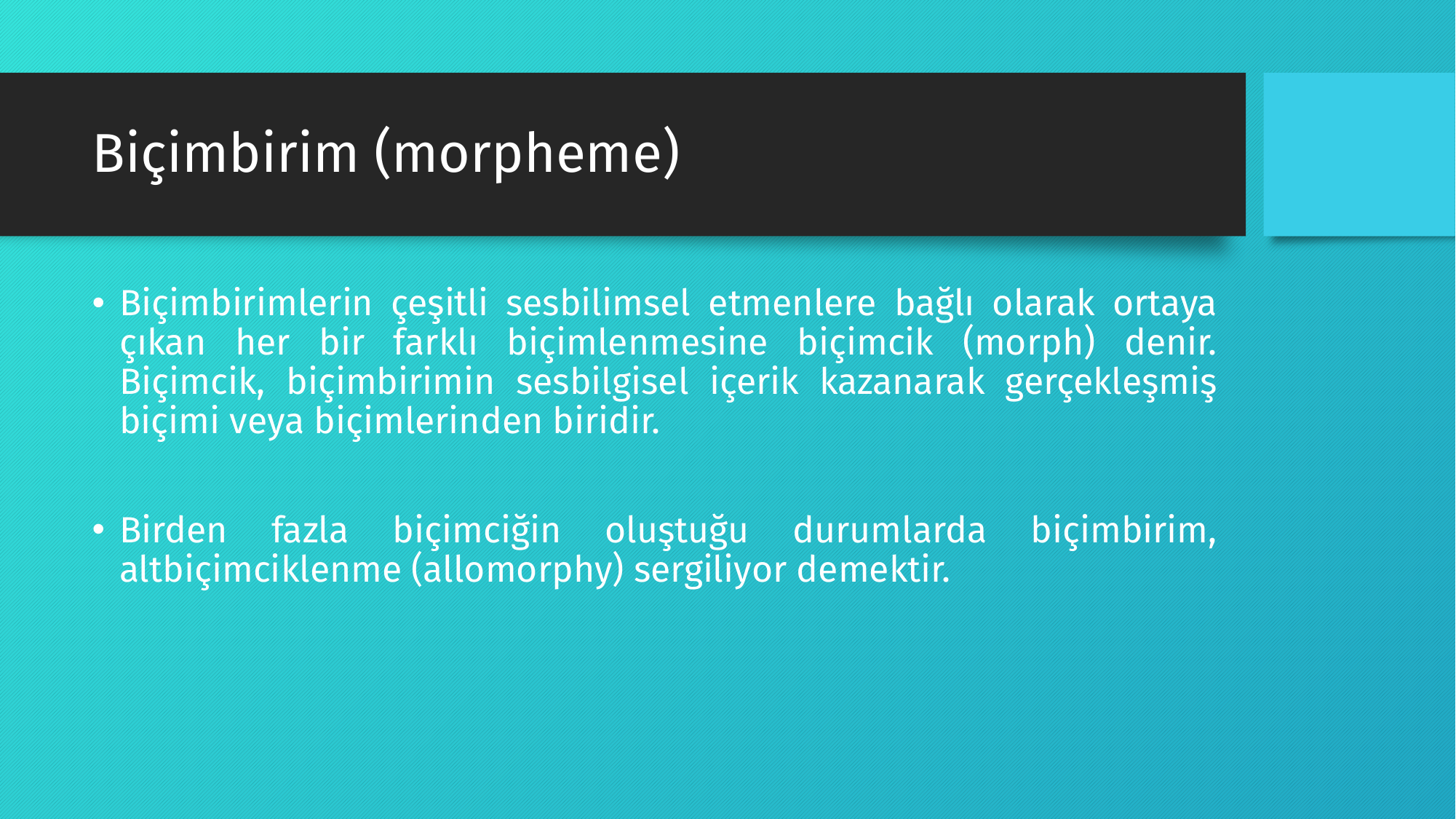

# Biçimbirim (morpheme)
Biçimbirimlerin çeşitli sesbilimsel etmenlere bağlı olarak ortaya çıkan her bir farklı biçimlenmesine biçimcik (morph) denir. Biçimcik, biçimbirimin sesbilgisel içerik kazanarak gerçekleşmiş biçimi veya biçimlerinden biridir.

Birden fazla biçimciğin oluştuğu durumlarda biçimbirim, altbiçimciklenme (allomorphy) sergiliyor demektir.